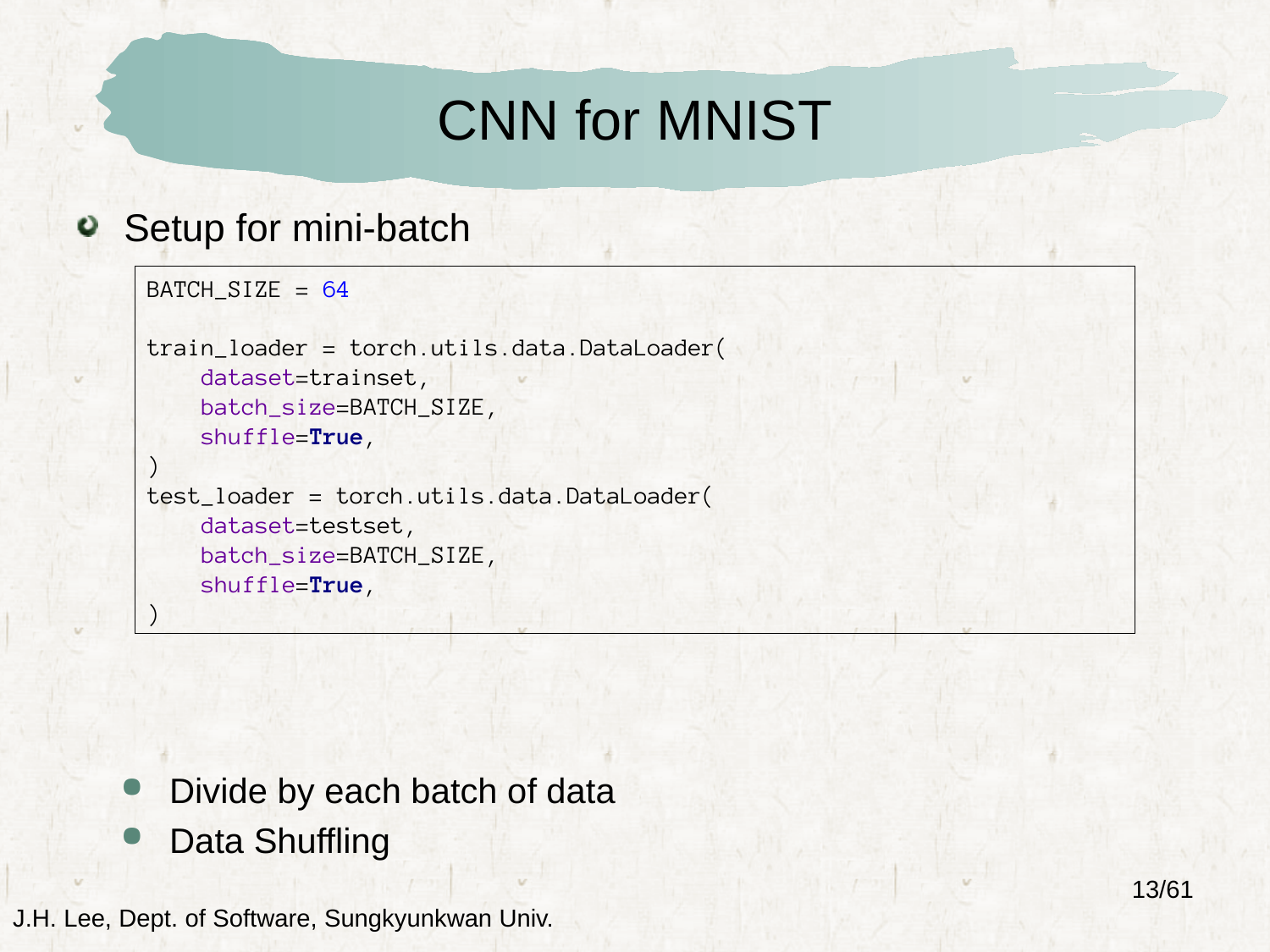

# CNN for MNIST
Setup for mini-batch

Divide by each batch of data
Data Shuffling
BATCH_SIZE = 64
train_loader = torch.utils.data.DataLoader(
    dataset=trainset,
    batch_size=BATCH_SIZE,
    shuffle=True,
)
test_loader = torch.utils.data.DataLoader(
    dataset=testset,
    batch_size=BATCH_SIZE,
    shuffle=True,
)
13/61
J.H. Lee, Dept. of Software, Sungkyunkwan Univ.